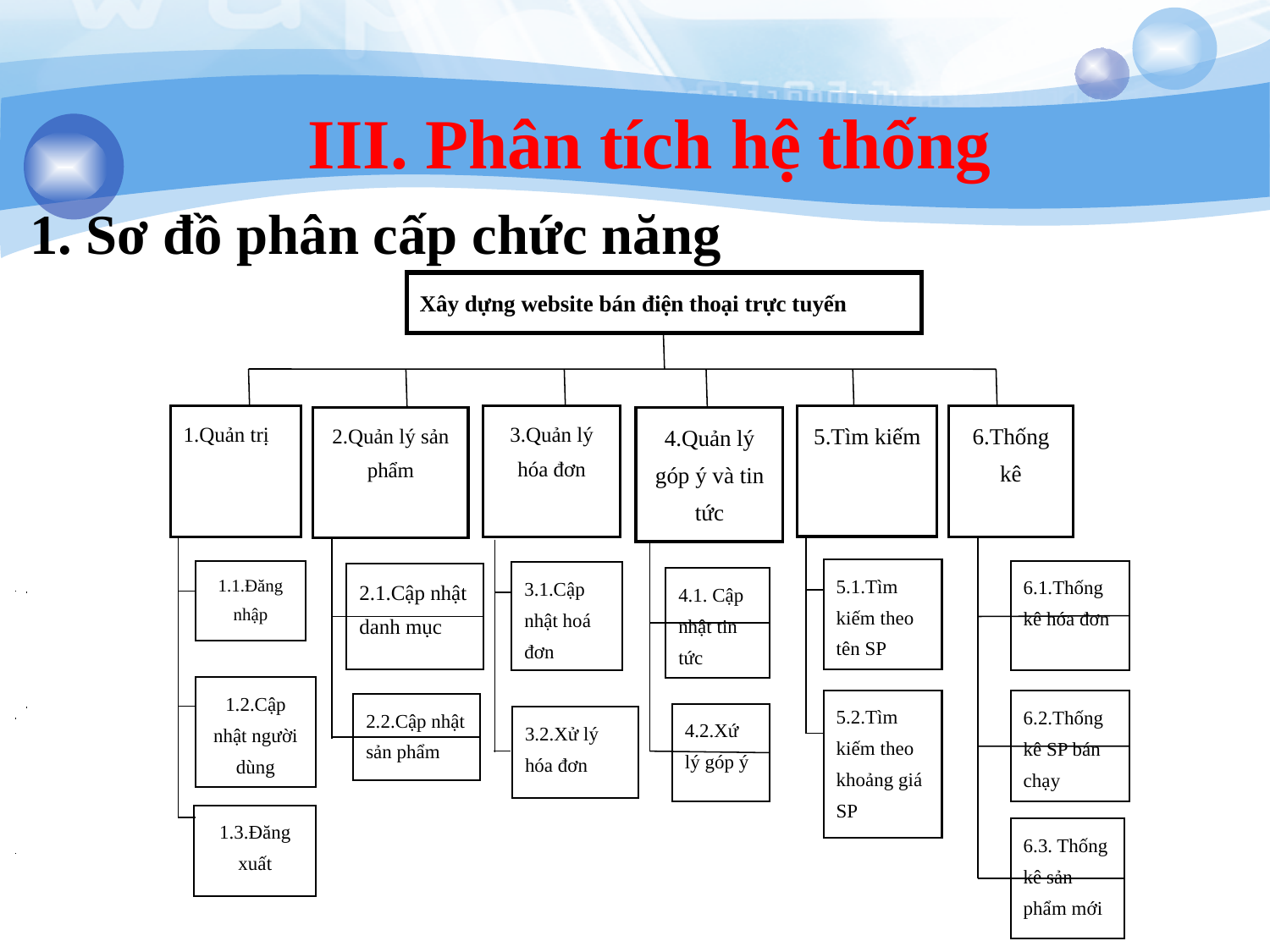

III. Phân tích hệ thống
 1. Sơ đồ phân cấp chức năng
Xây dựng website bán điện thoại trực tuyến
1.Quản trị
3.Quản lý hóa đơn
5.Tìm kiếm
6.Thống kê
2.Quản lý sản phẩm
4.Quản lý góp ý và tin tức
6.1.Thống kê hóa đơn
6.2.Thống kê SP bán chạy
6.3. Thống kê sản phẩm mới
4.1. Cập nhật tin tức
4.2.Xứ lý góp ý
5.1.Tìm kiếm theo tên SP
5.2.Tìm kiếm theo khoảng giá SP
1.1.Đăng nhập
1.2.Cập nhật người dùng
1.3.Đăng xuất
2.1.Cập nhật danh mục
2.2.Cập nhật sản phẩm
3.1.Cập nhật hoá đơn
3.2.Xử lý hóa đơn